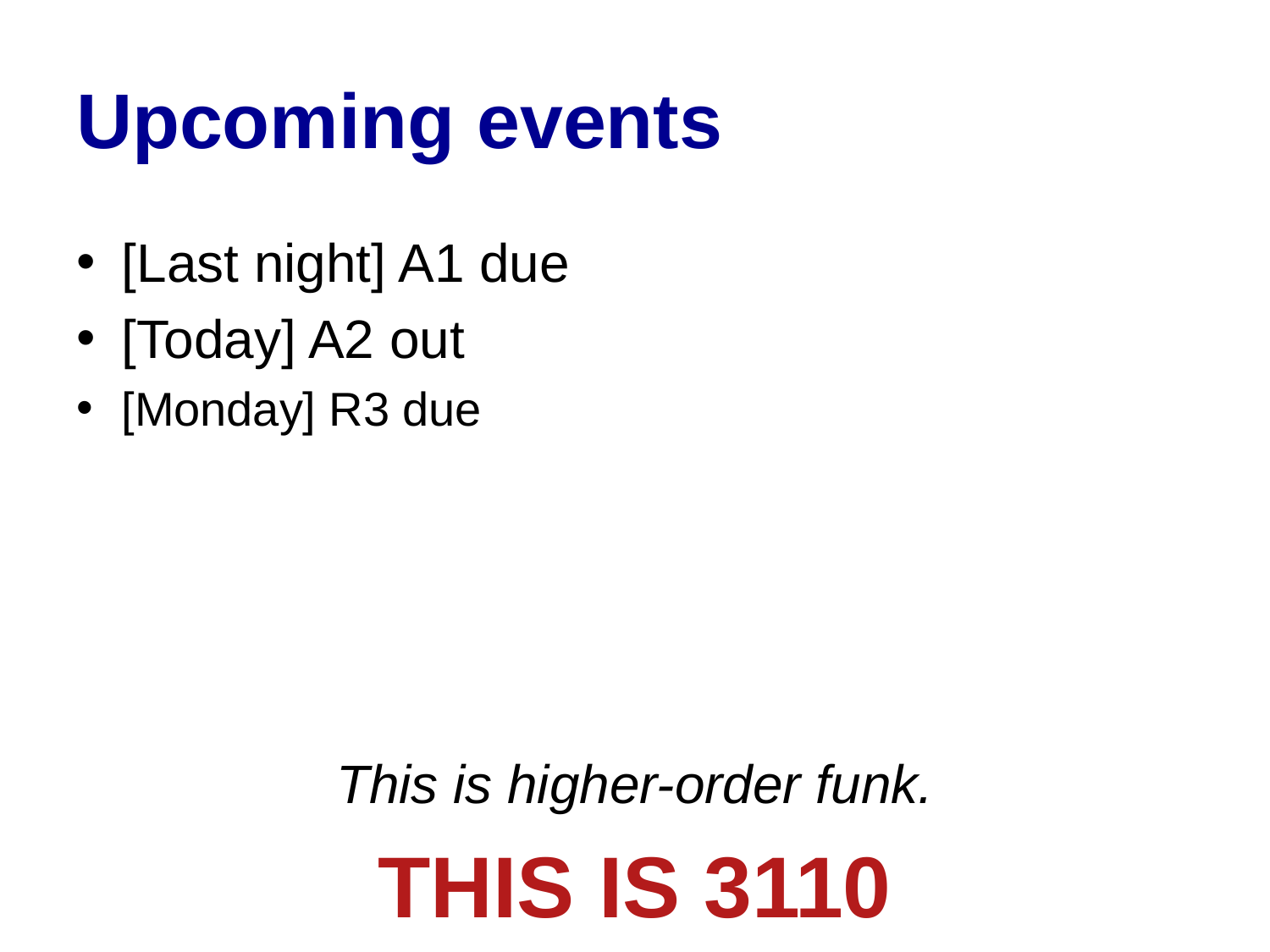

# Upcoming events
[Last night] A1 due
[Today] A2 out
[Monday] R3 due

This is higher-order funk.
THIS IS 3110